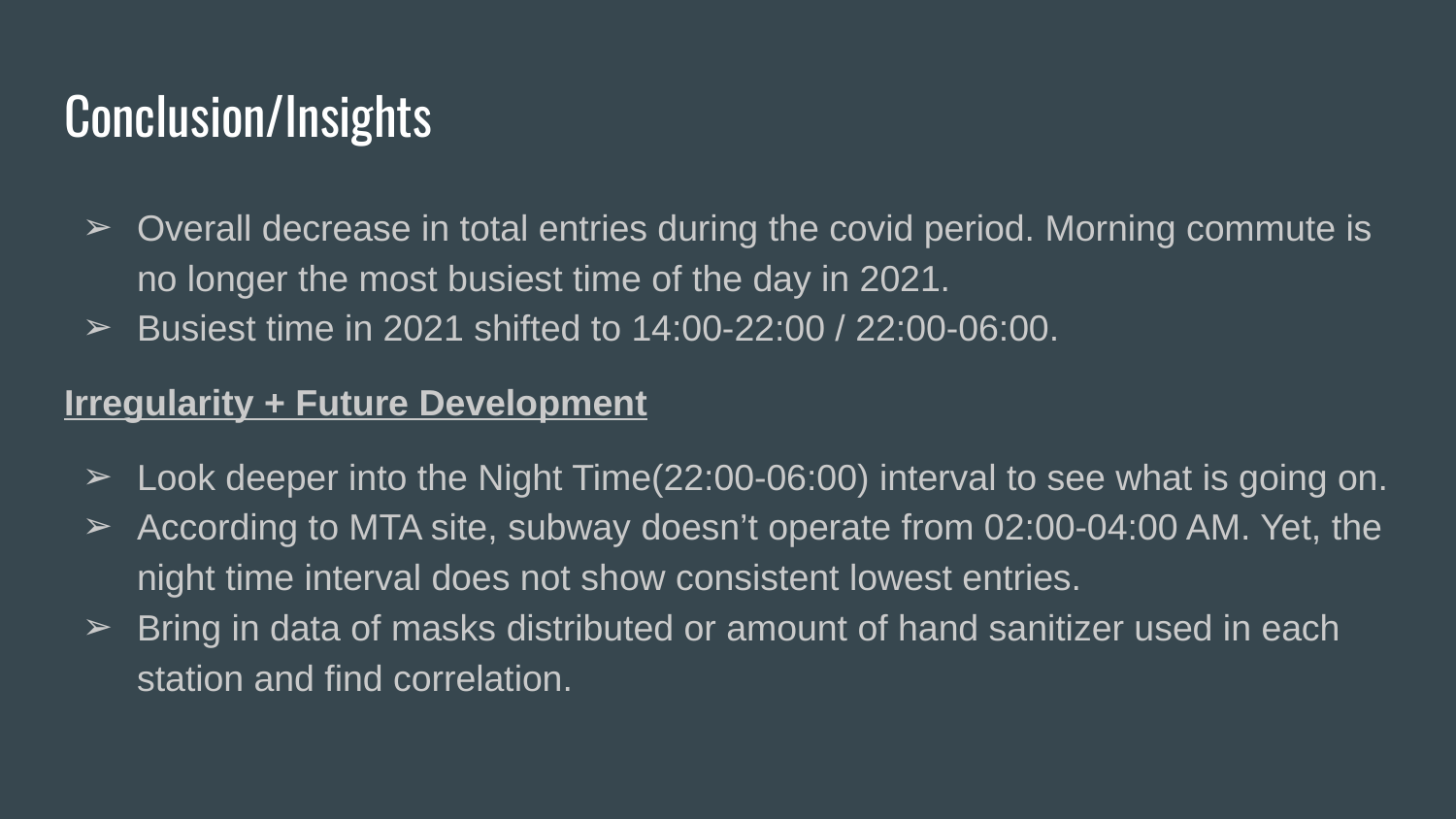

# Conclusion/Insights
Overall decrease in total entries during the covid period. Morning commute is no longer the most busiest time of the day in 2021.
Busiest time in 2021 shifted to 14:00-22:00 / 22:00-06:00.
Irregularity + Future Development
Look deeper into the Night Time(22:00-06:00) interval to see what is going on.
According to MTA site, subway doesn’t operate from 02:00-04:00 AM. Yet, the night time interval does not show consistent lowest entries.
Bring in data of masks distributed or amount of hand sanitizer used in each station and find correlation.